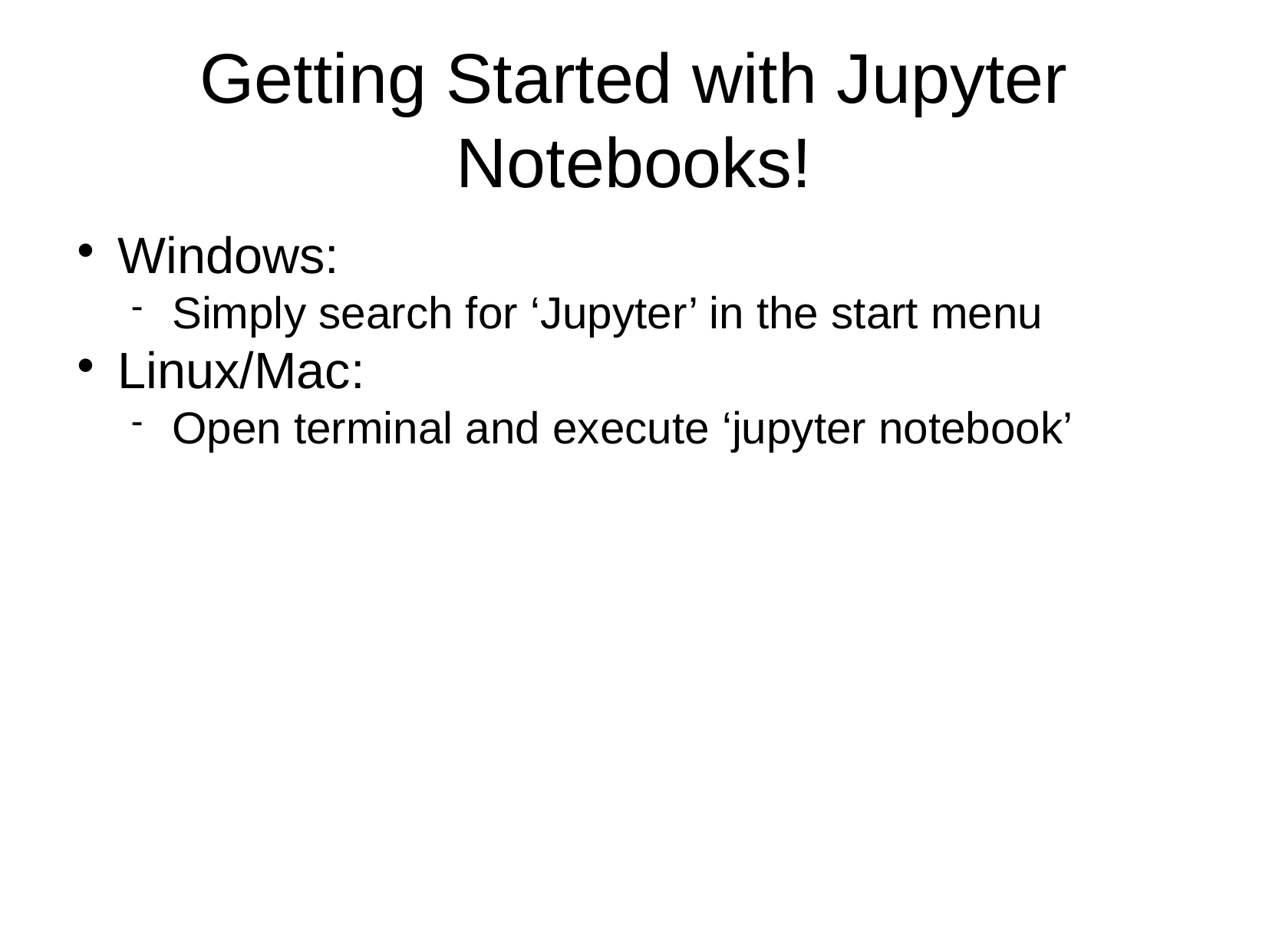

Getting Started with Jupyter Notebooks!
Windows:
Simply search for ‘Jupyter’ in the start menu
Linux/Mac:
Open terminal and execute ‘jupyter notebook’